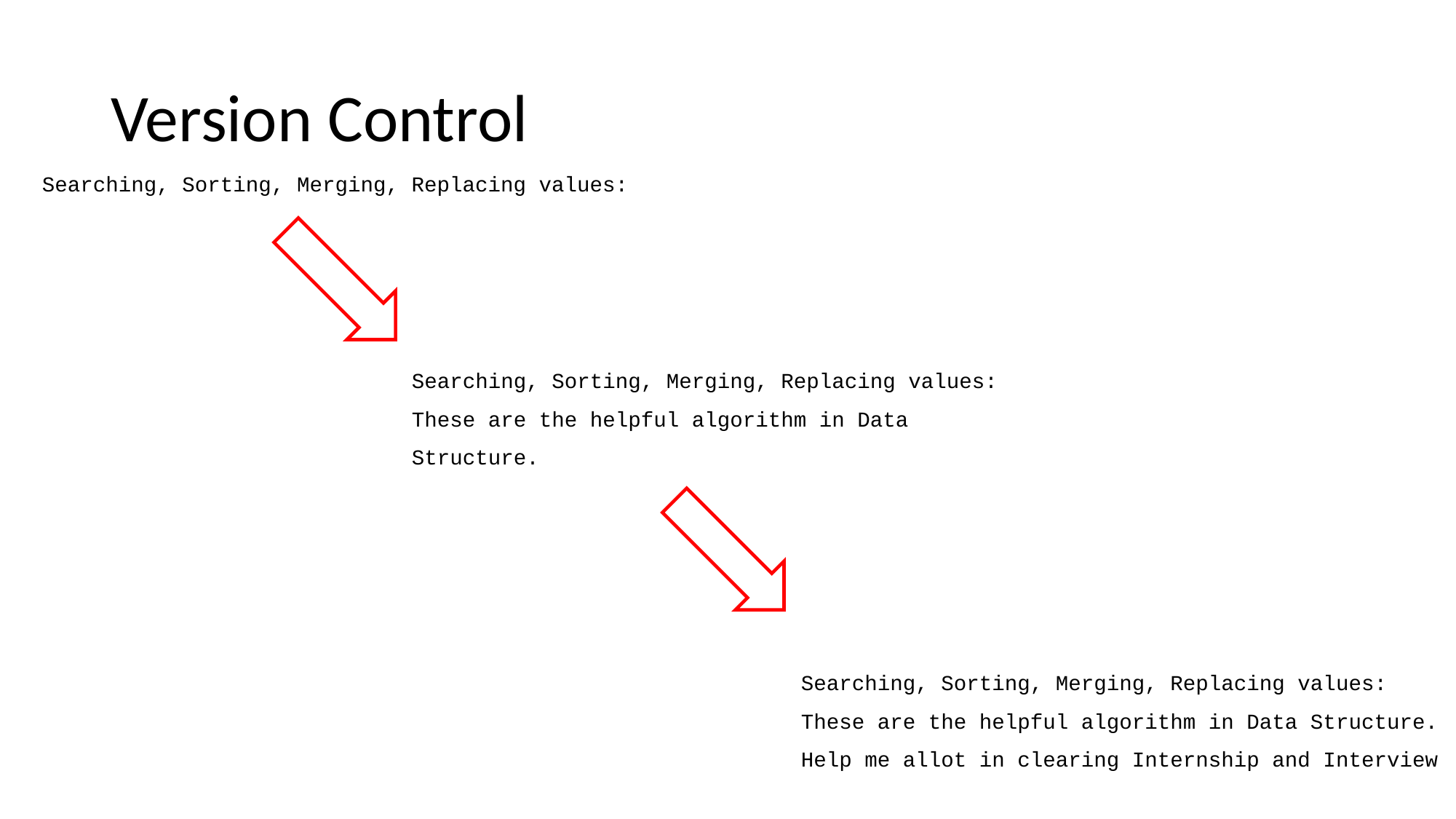

# Version Control
Searching, Sorting, Merging, Replacing values:

Searching, Sorting, Merging, Replacing values:
These are the helpful algorithm in Data Structure.

Searching, Sorting, Merging, Replacing values:
These are the helpful algorithm in Data Structure.
Help me allot in clearing Internship and Interview